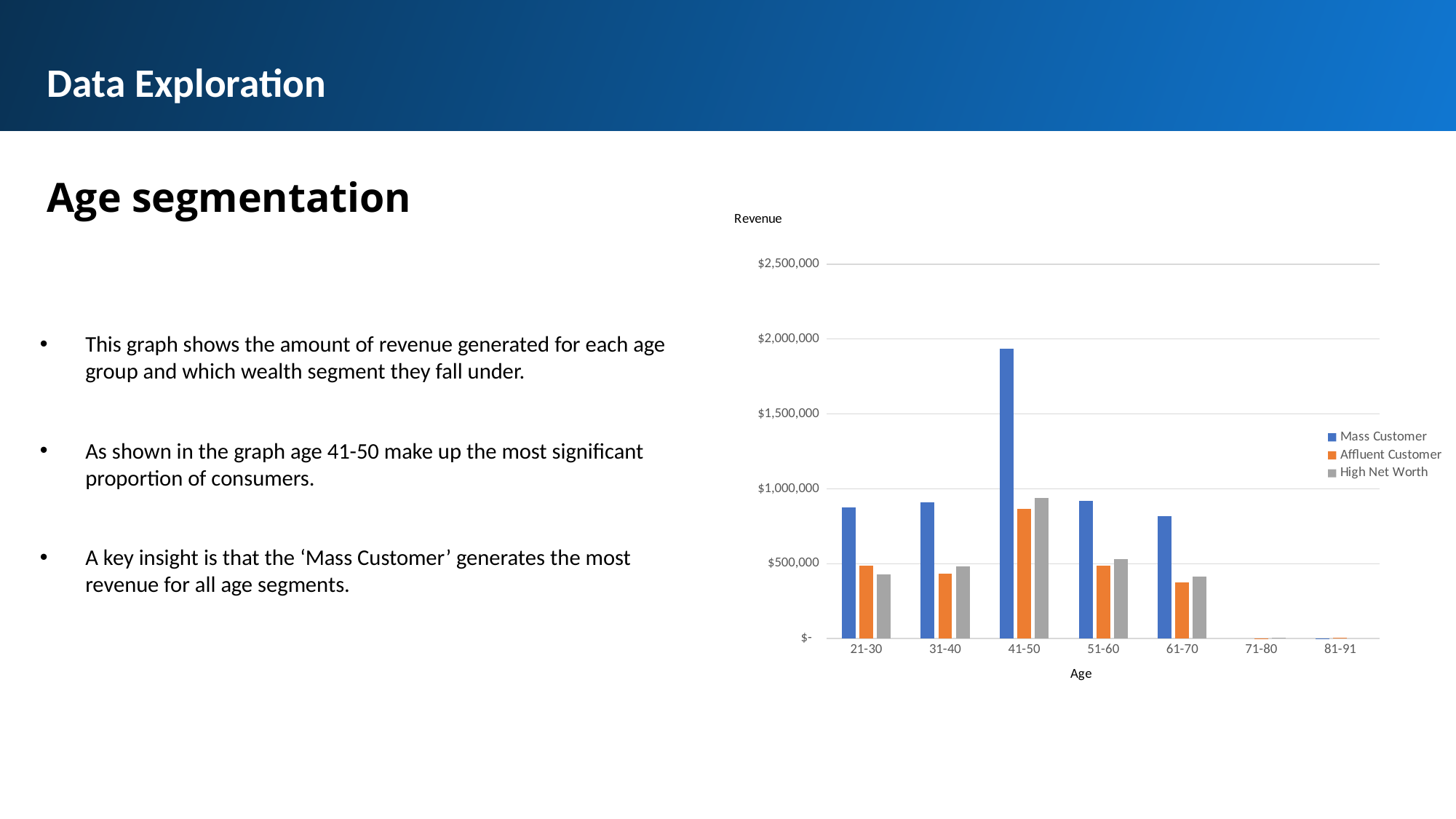

Data Exploration
Age segmentation

### Chart

| Category | Mass Customer | Affluent Customer | High Net Worth |
|---|---|---|---|
| 21-30 | 877032.6600000012 | 488813.9700000006 | 428575.5200000001 |
| 31-40 | 912122.2700000027 | 434209.32497189945 | 482176.62999999983 |
| 41-50 | 1935379.4700000093 | 864188.6200000003 | 939545.979999998 |
| 51-60 | 922013.2900000013 | 488123.9399999998 | 530650.2999999998 |
| 61-70 | 815796.7900000005 | 376201.48000000016 | 415935.91000000015 |
| 71-80 | None | 2596.17 | 6732.360000000001 |
| 81-91 | 2977.1100000000006 | 7212.170000000001 | None |
This graph shows the amount of revenue generated for each age group and which wealth segment they fall under.

As shown in the graph age 41-50 make up the most significant proportion of consumers.

A key insight is that the ‘Mass Customer’ generates the most revenue for all age segments.